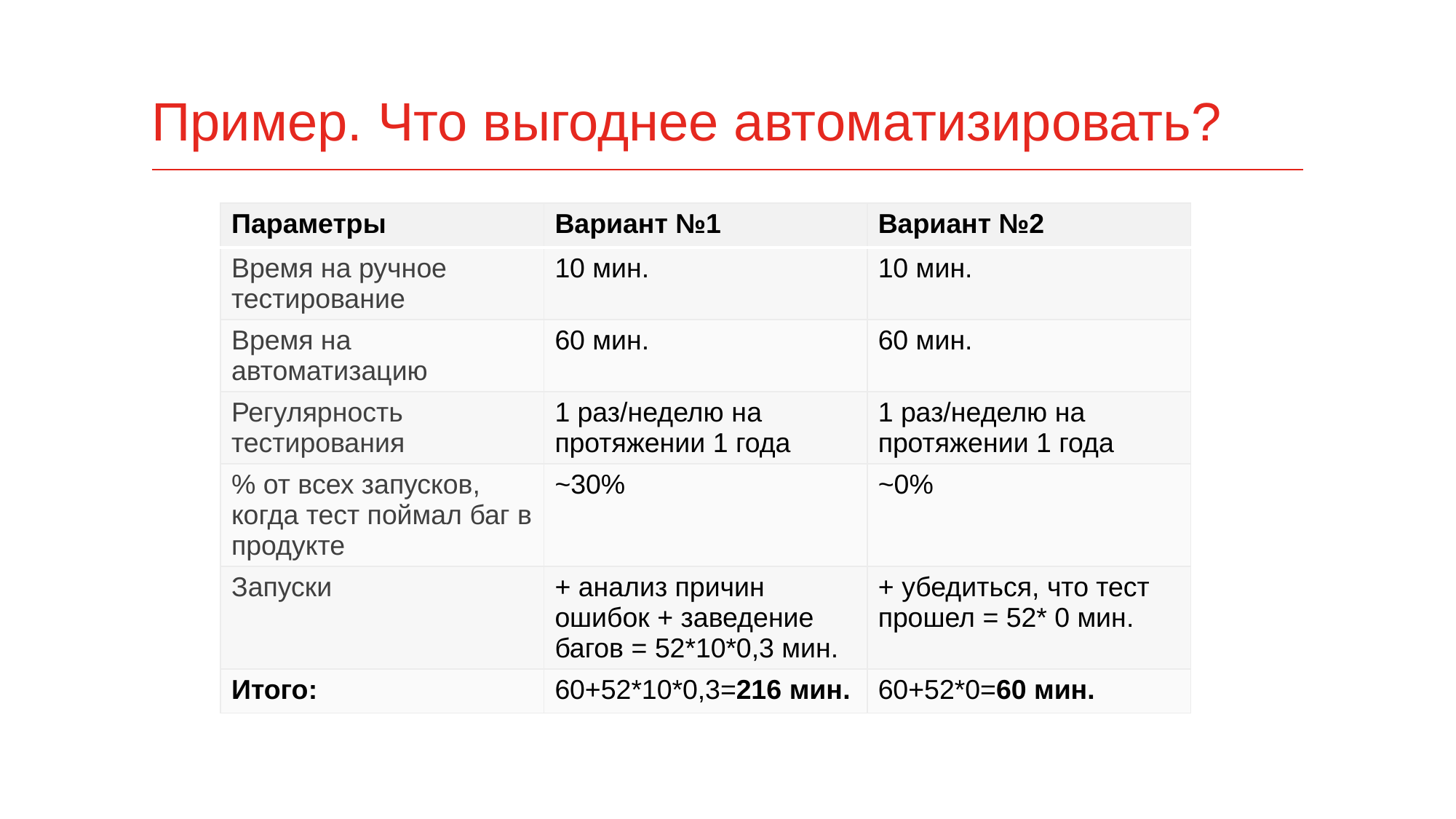

# Пример. Что выгоднее автоматизировать?
| Параметры | Вариант №1 | Вариант №2 |
| --- | --- | --- |
| Время на ручное тестирование | 10 мин. | 10 мин. |
| Время на автоматизацию | 60 мин. | 60 мин. |
| Регулярность тестирования | 1 раз/неделю на протяжении 1 года | 1 раз/неделю на протяжении 1 года |
| % от всех запусков, когда тест поймал баг в продукте | ~30% | ~0% |
| Запуски | + анализ причин ошибок + заведение багов = 52\*10\*0,3 мин. | + убедиться, что тест прошел = 52\* 0 мин. |
| Итого: | 60+52\*10\*0,3=216 мин. | 60+52\*0=60 мин. |